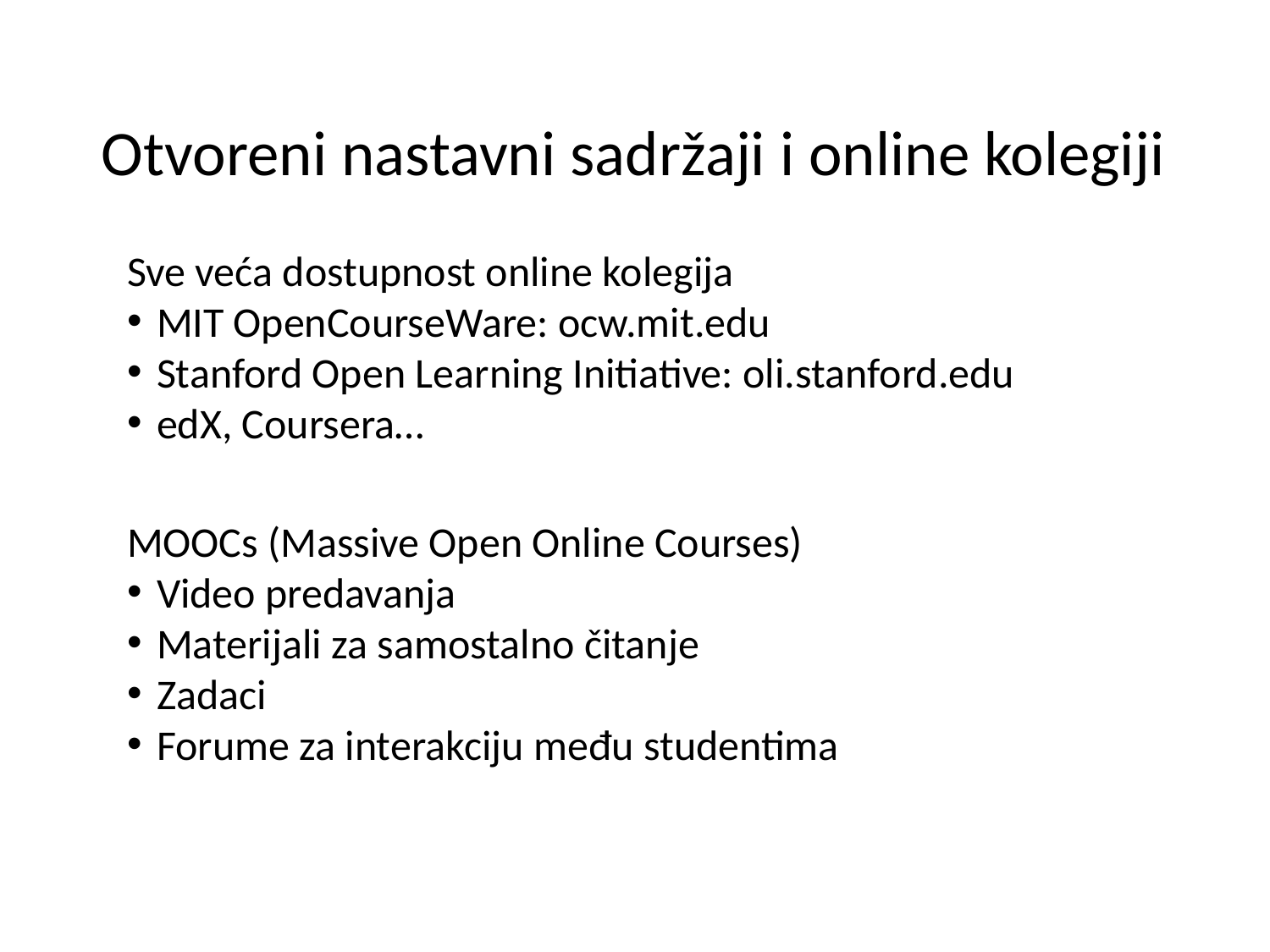

Otvoreni nastavni sadržaji i online kolegiji
Sve veća dostupnost online kolegija
MIT OpenCourseWare: ocw.mit.edu
Stanford Open Learning Initiative: oli.stanford.edu
edX, Coursera…

MOOCs (Massive Open Online Courses)
Video predavanja
Materijali za samostalno čitanje
Zadaci
Forume za interakciju među studentima